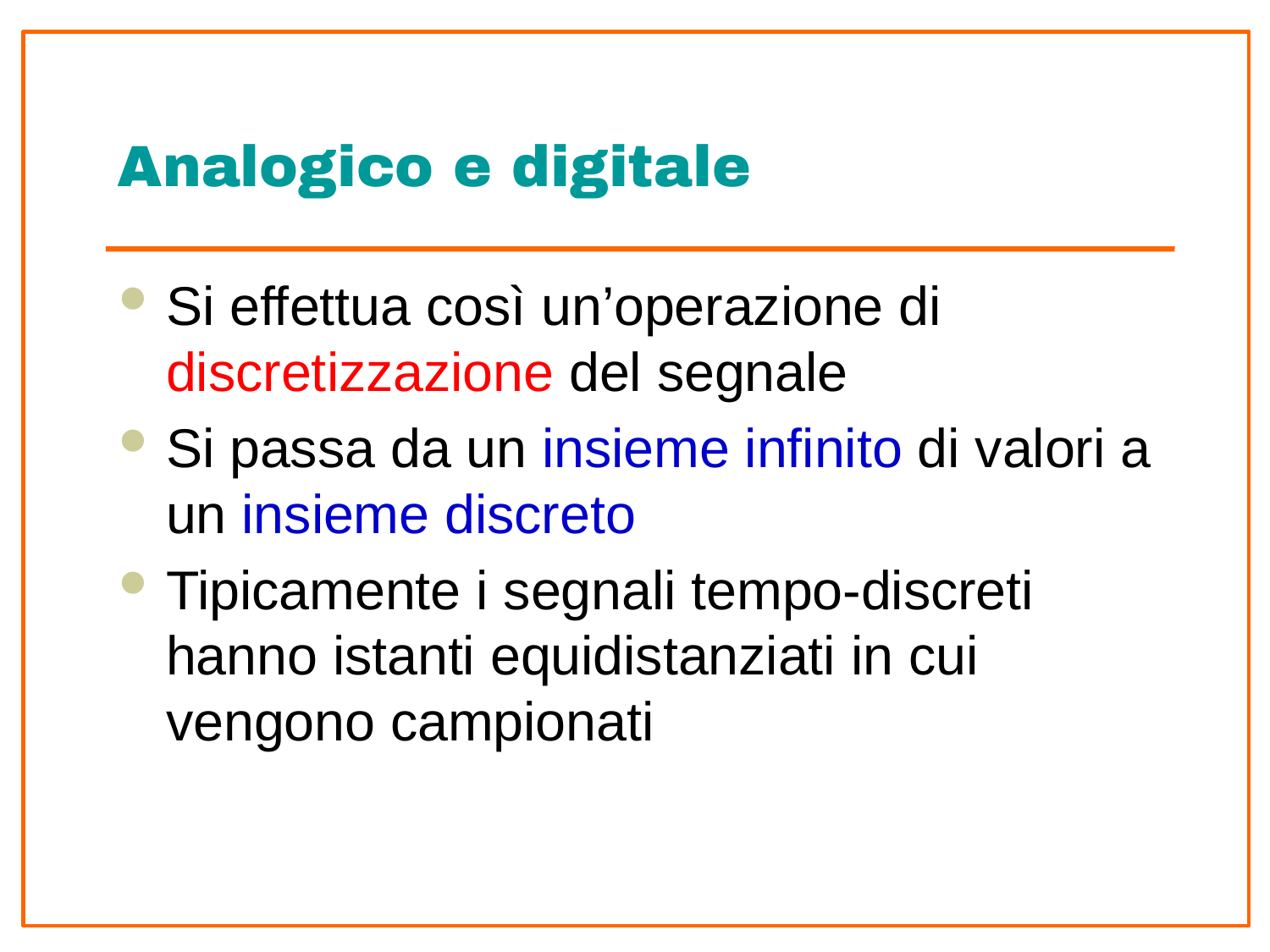

# Analogico e digitale
Si effettua così un’operazione di discretizzazione del segnale
Si passa da un insieme infinito di valori a un insieme discreto
Tipicamente i segnali tempo-discreti hanno istanti equidistanziati in cui vengono campionati